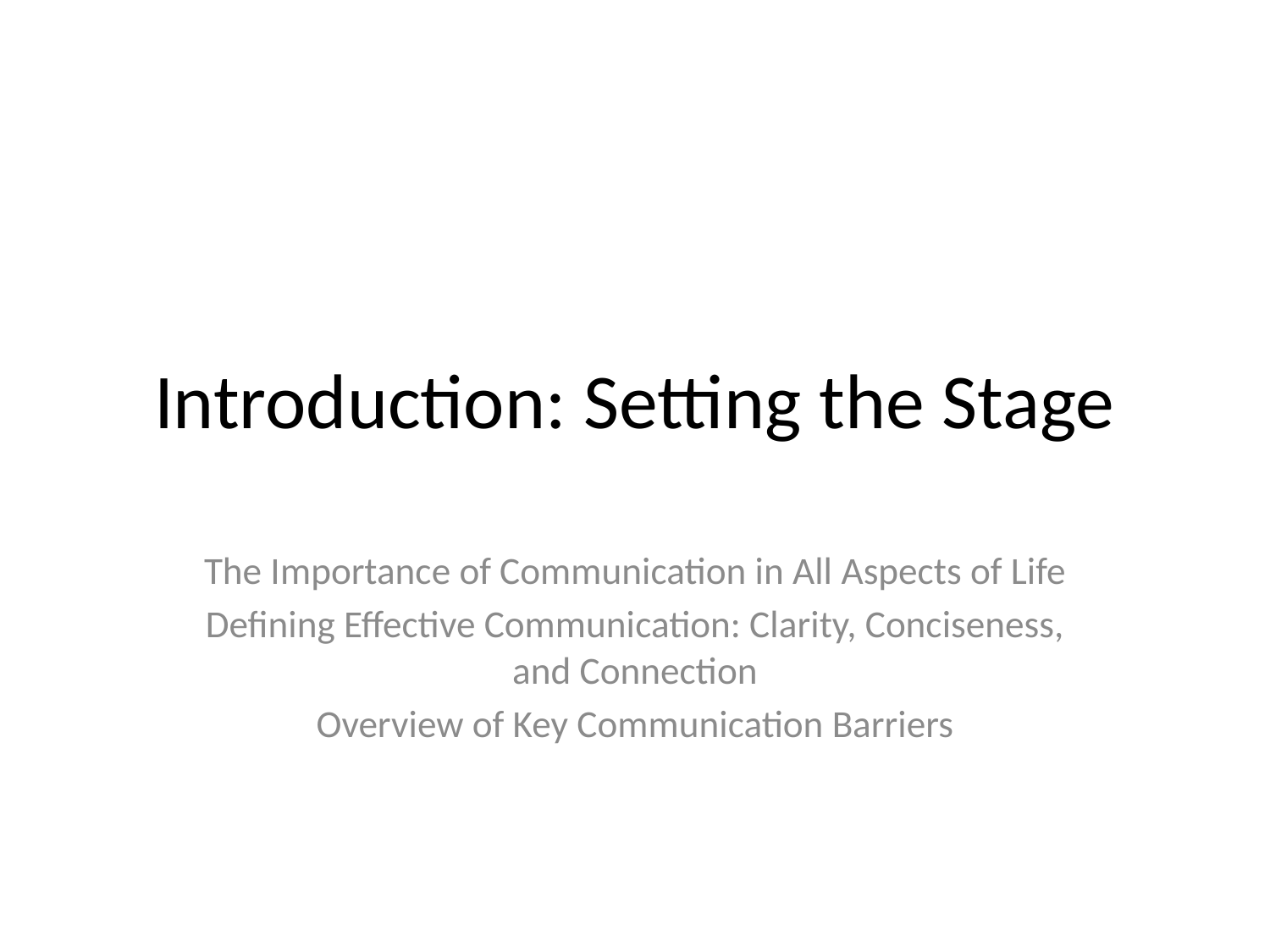

# Introduction: Setting the Stage
The Importance of Communication in All Aspects of Life
Defining Effective Communication: Clarity, Conciseness, and Connection
Overview of Key Communication Barriers